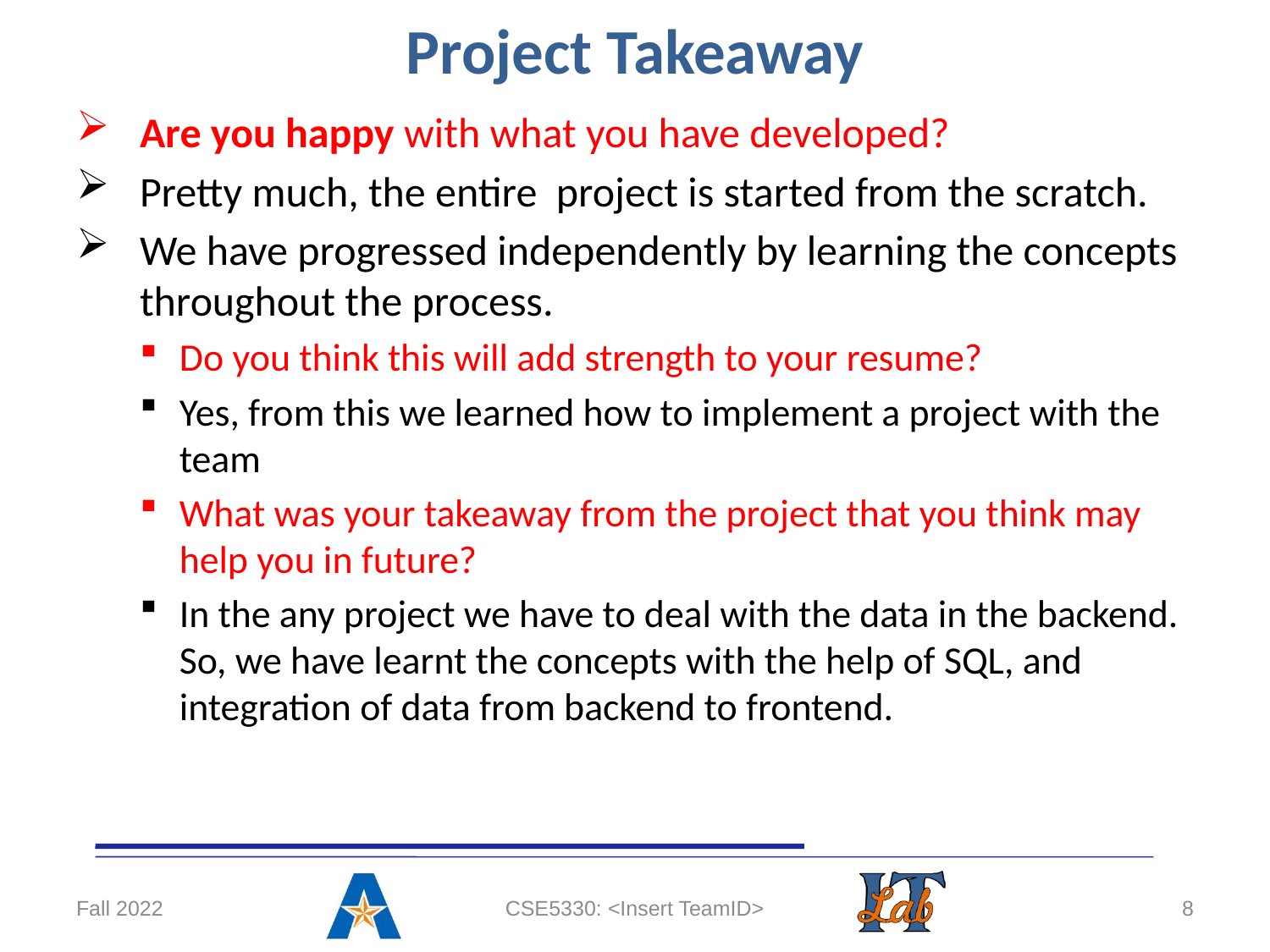

# Project Takeaway
Are you happy with what you have developed?
Pretty much, the entire  project is started from the scratch.
We have progressed independently by learning the concepts throughout the process.
Do you think this will add strength to your resume?
Yes, from this we learned how to implement a project with the team
What was your takeaway from the project that you think may help you in future?
In the any project we have to deal with the data in the backend. So, we have learnt the concepts with the help of SQL, and integration of data from backend to frontend.

Fall 2022
CSE5330: <Insert TeamID>
8